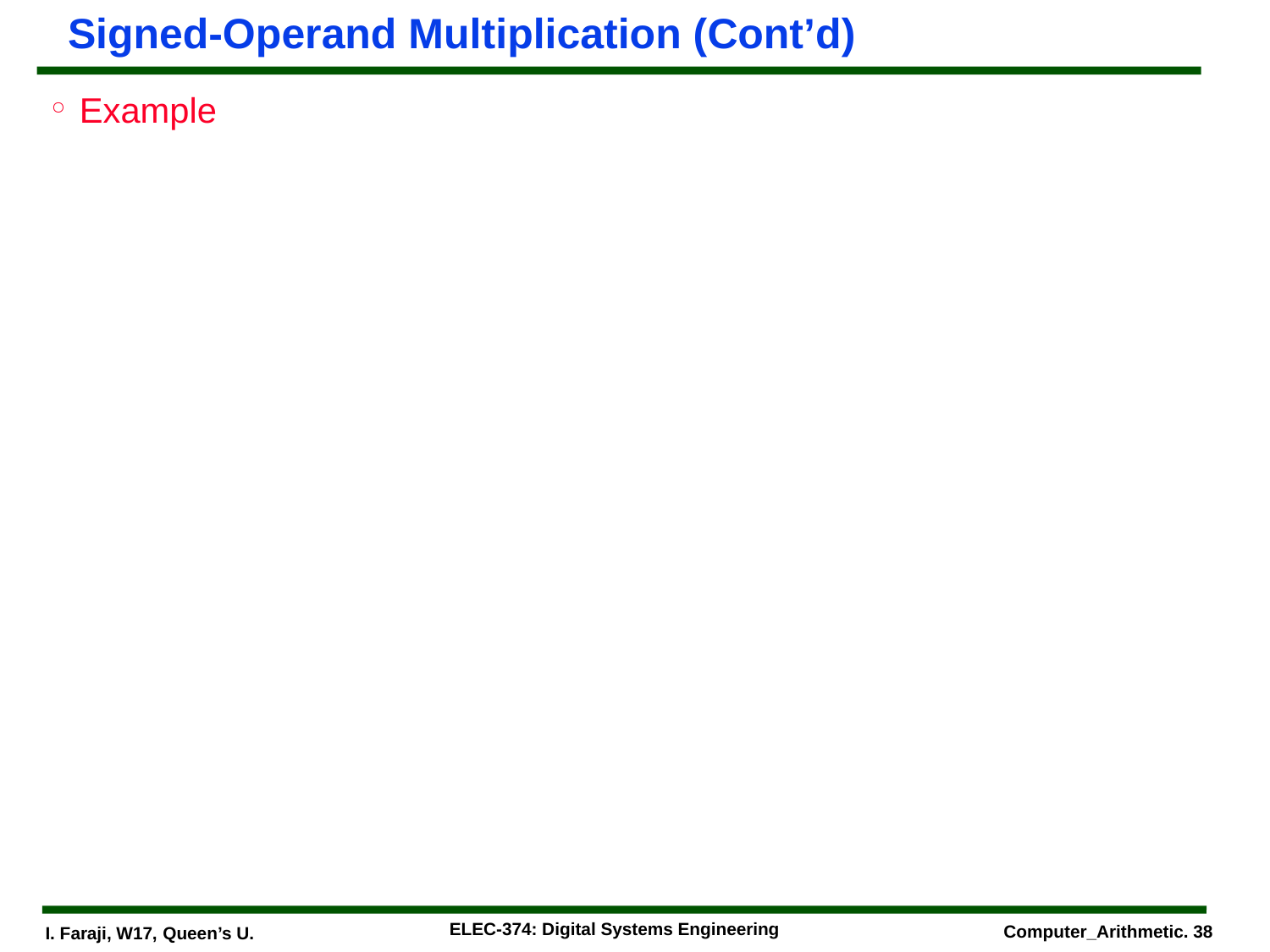

# Signed-Operand Multiplication (Cont’d)
Example
ELEC-374: Digital Systems Engineering